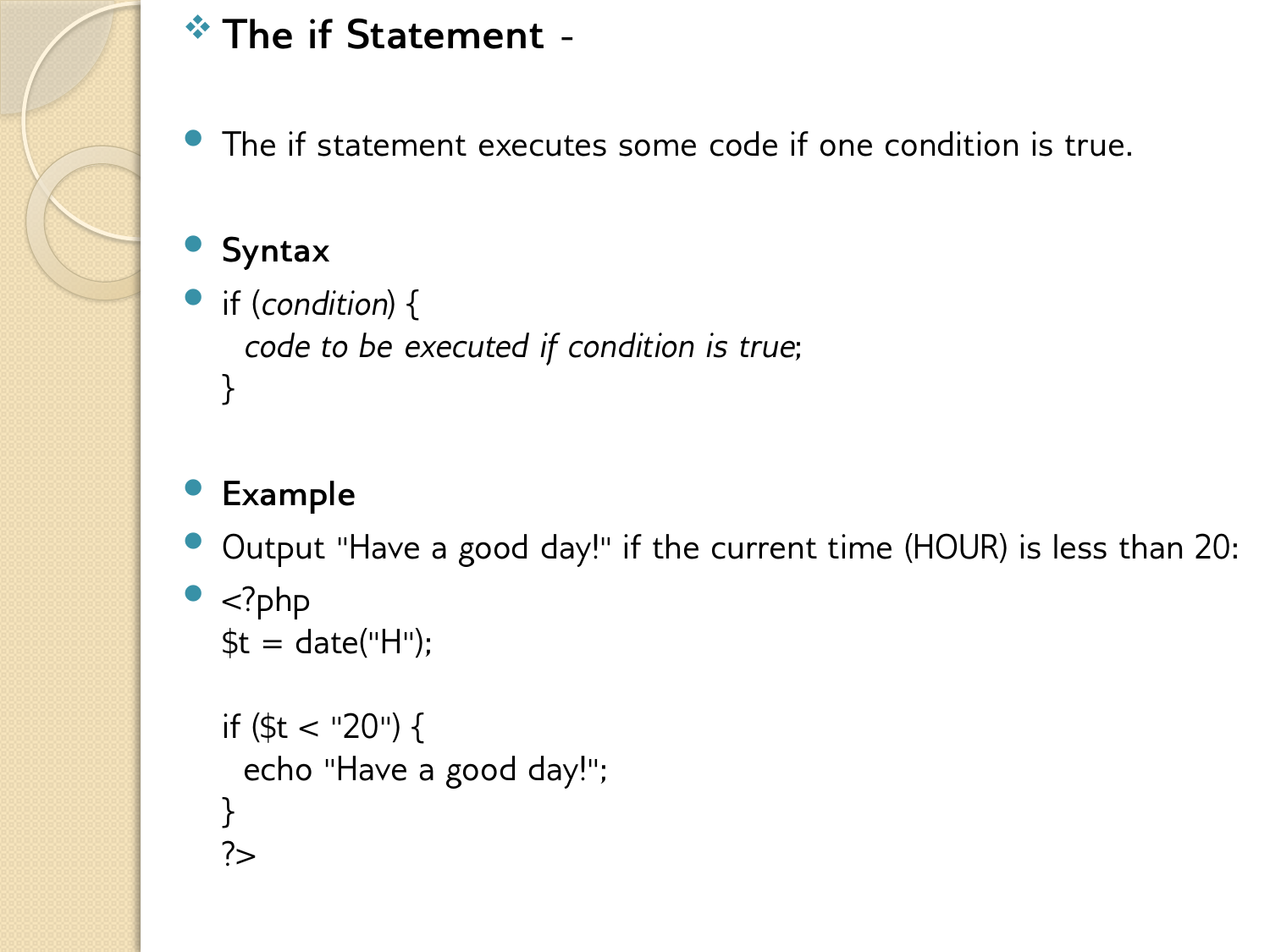

The if Statement -

The if statement executes some code if one condition is true.

Syntax
if (condition) {
  code to be executed if condition is true;
}

Example
Output "Have a good day!" if the current time (HOUR) is less than 20:
<?php
$t = date("H");
if ($t < "20") {
  echo "Have a good day!";
}
?>